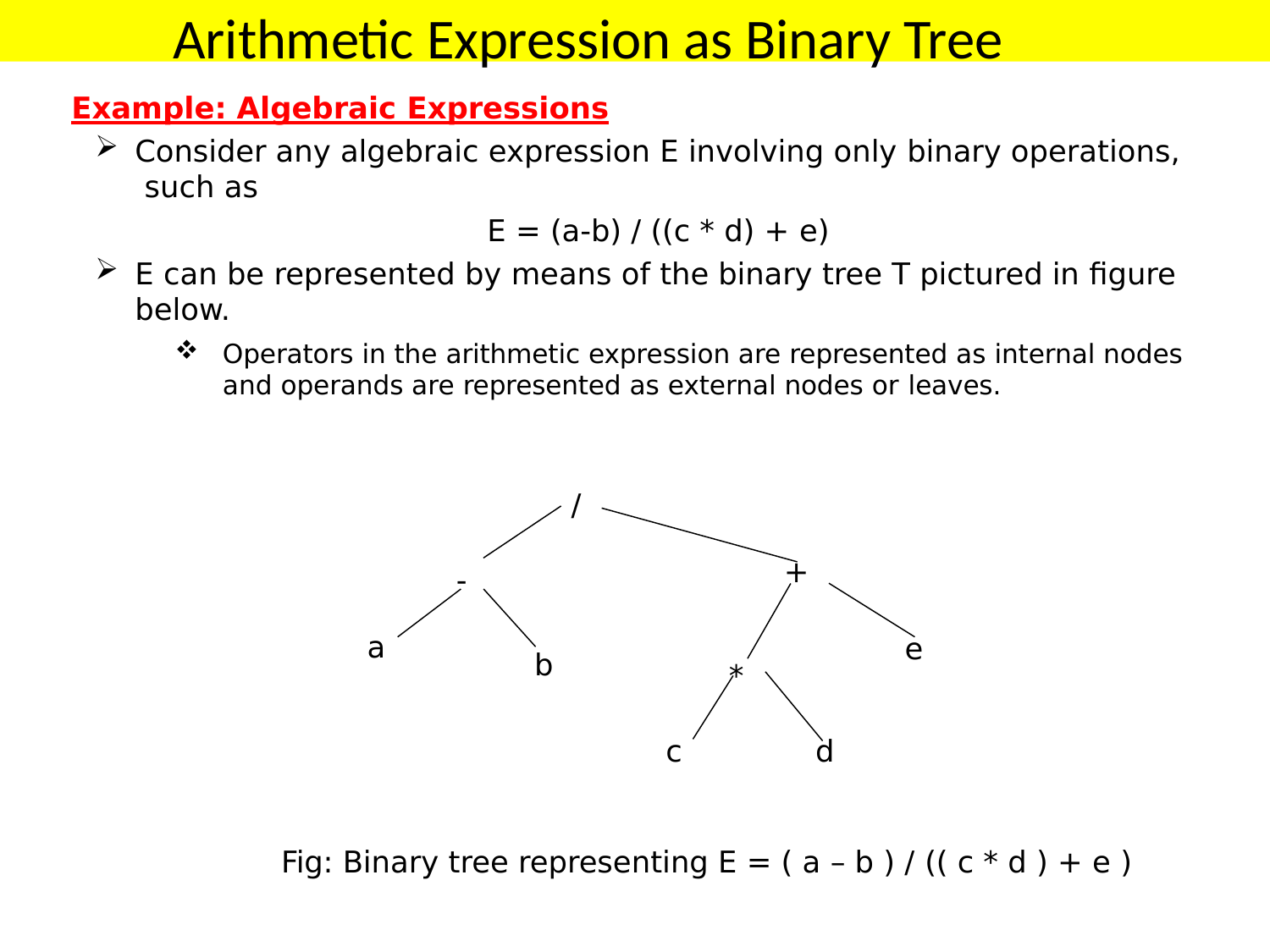

# Arithmetic Expression as Binary Tree
Example: Algebraic Expressions
Consider any algebraic expression E involving only binary operations,  such as
E = (a-b) / ((c * d) + e)
E can be represented by means of the binary tree T pictured in figure  below.
Operators in the arithmetic expression are represented as internal nodes  and operands are represented as external nodes or leaves.
/

+
-

a
e
b
*

c
d
Fig: Binary tree representing E = ( a – b ) / (( c * d ) + e )